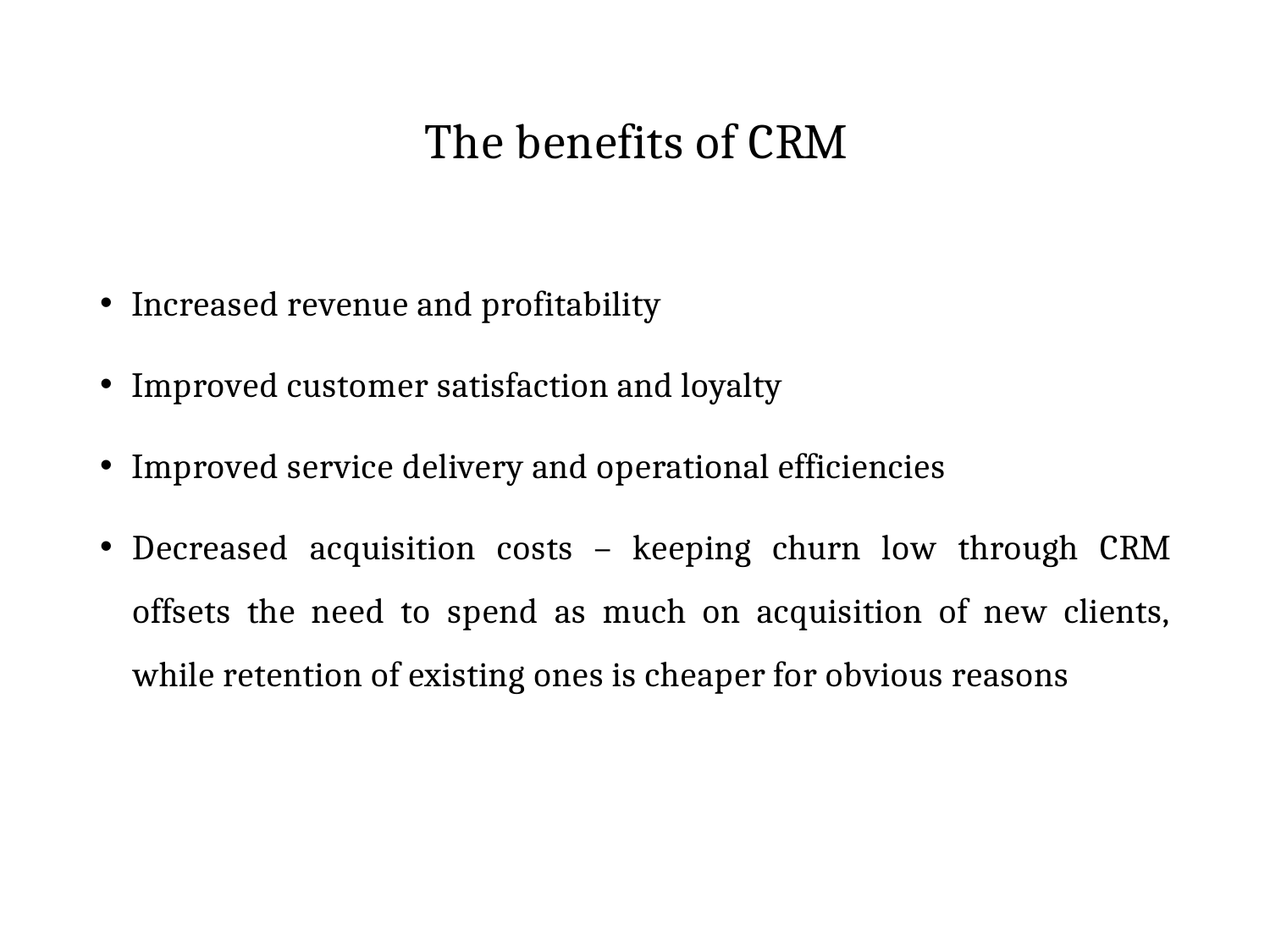

# The benefits of CRM
Increased revenue and profitability
Improved customer satisfaction and loyalty
Improved service delivery and operational efficiencies
Decreased acquisition costs – keeping churn low through CRM offsets the need to spend as much on acquisition of new clients, while retention of existing ones is cheaper for obvious reasons